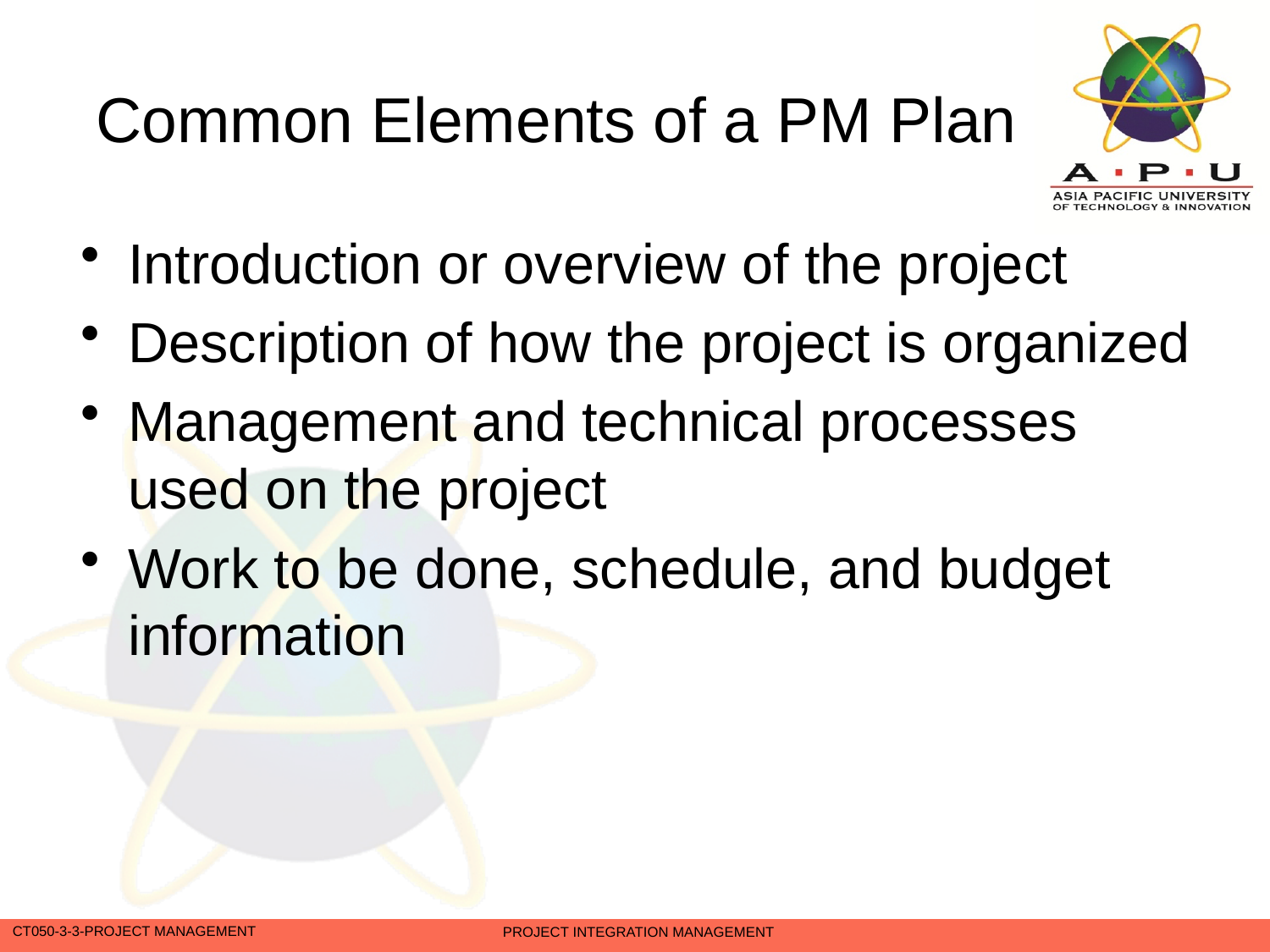

# Common Elements of a PM Plan
Introduction or overview of the project
Description of how the project is organized
Management and technical processes used on the project
Work to be done, schedule, and budget information